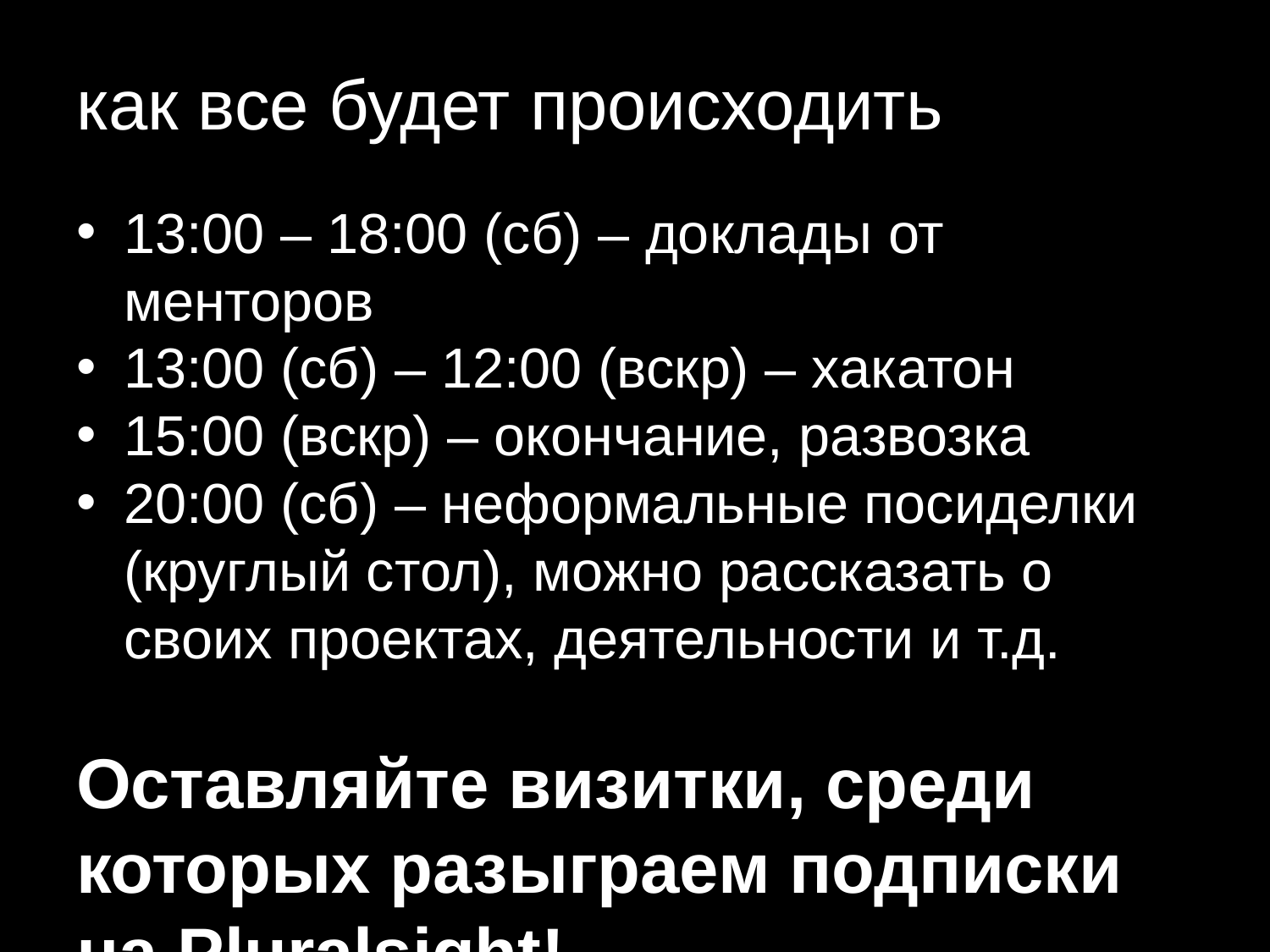

# как все будет происходить
13:00 – 18:00 (сб) – доклады от менторов
13:00 (сб) – 12:00 (вскр) – хакатон
15:00 (вскр) – окончание, развозка
20:00 (сб) – неформальные посиделки (круглый стол), можно рассказать о своих проектах, деятельности и т.д.

Оставляйте визитки, среди которых разыграем подписки на Pluralsight!